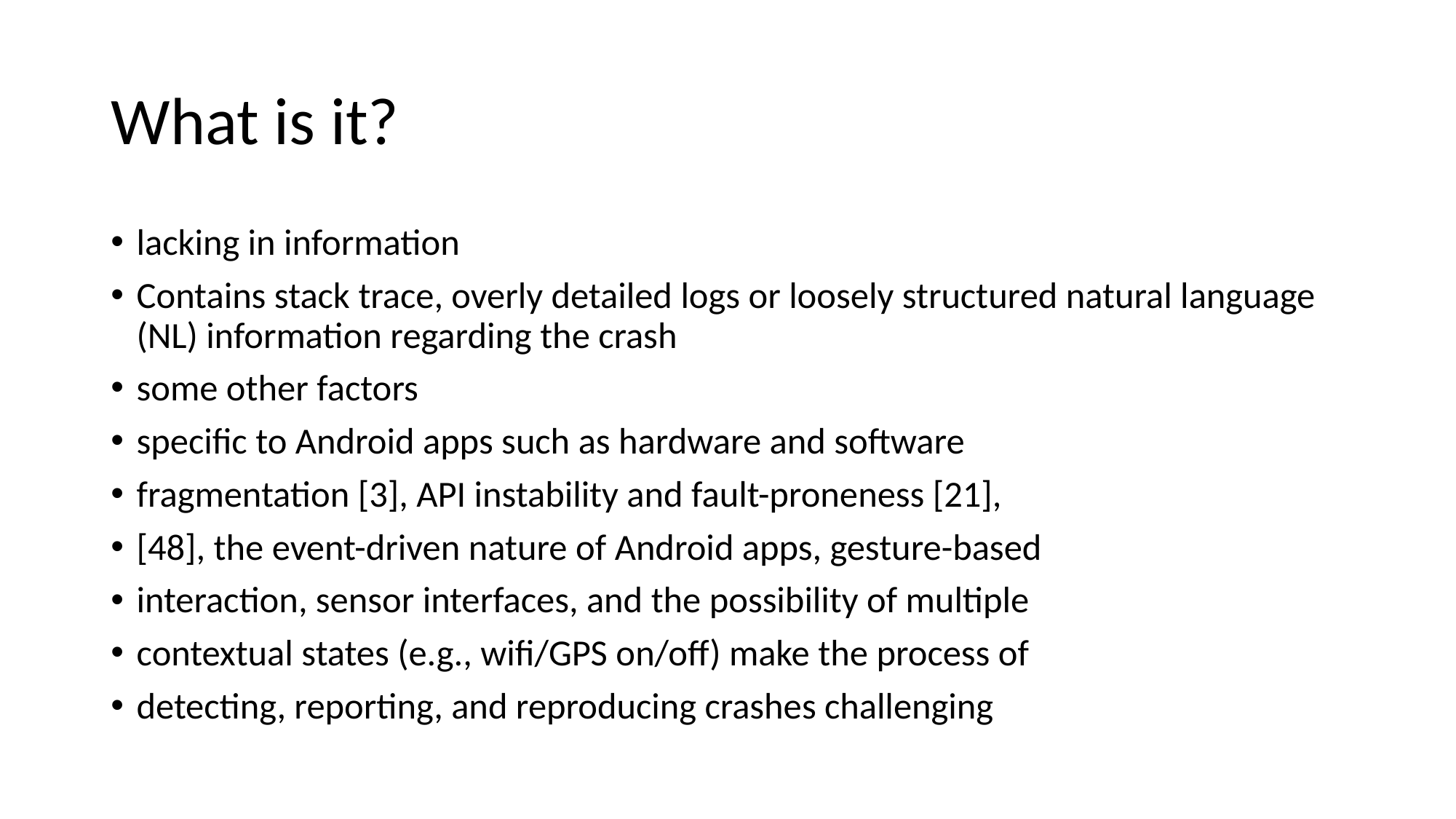

# What is it?
lacking in information
Contains stack trace, overly detailed logs or loosely structured natural language (NL) information regarding the crash
some other factors
specific to Android apps such as hardware and software
fragmentation [3], API instability and fault-proneness [21],
[48], the event-driven nature of Android apps, gesture-based
interaction, sensor interfaces, and the possibility of multiple
contextual states (e.g., wifi/GPS on/off) make the process of
detecting, reporting, and reproducing crashes challenging